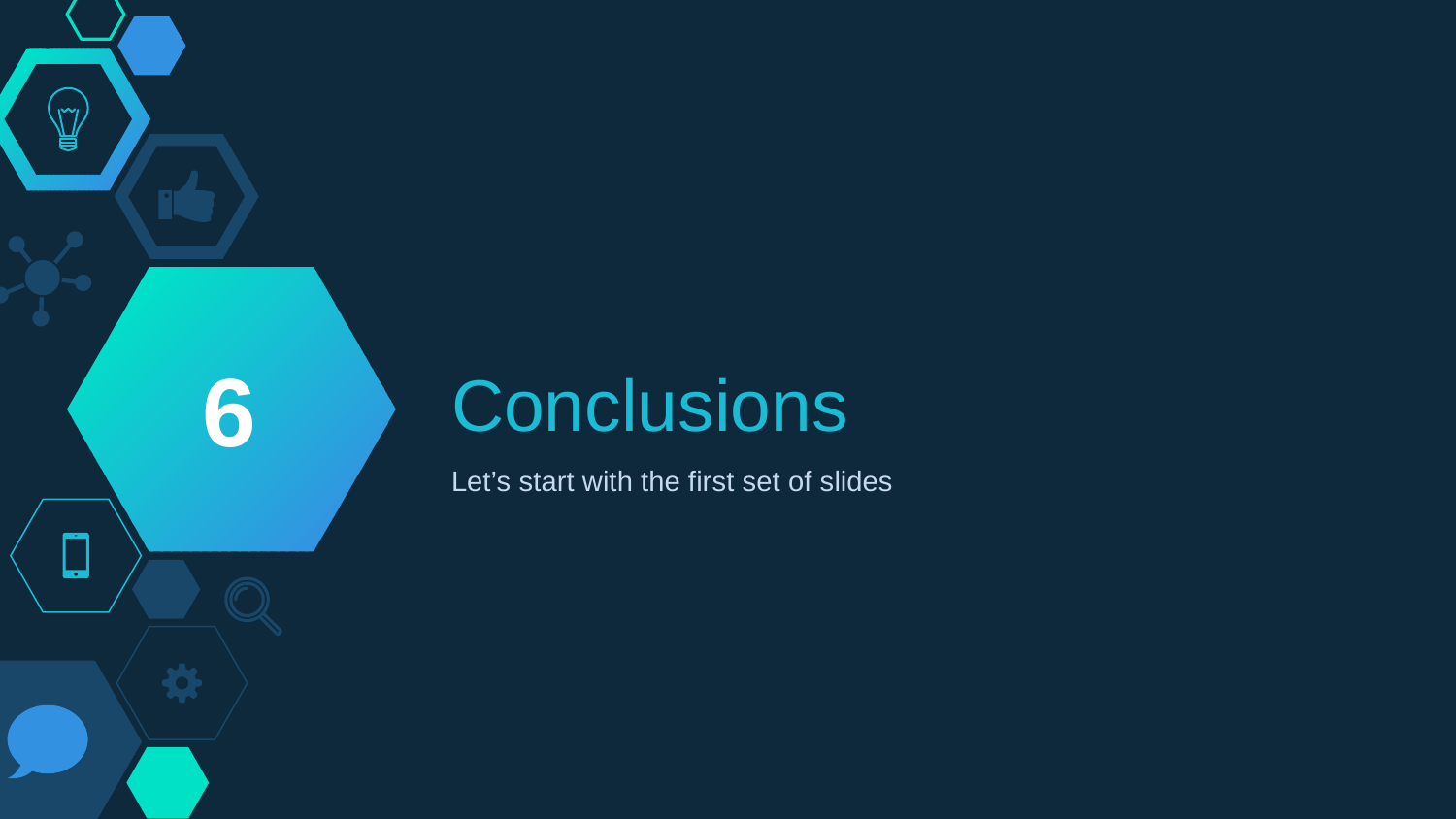

6
# Conclusions
Let’s start with the first set of slides